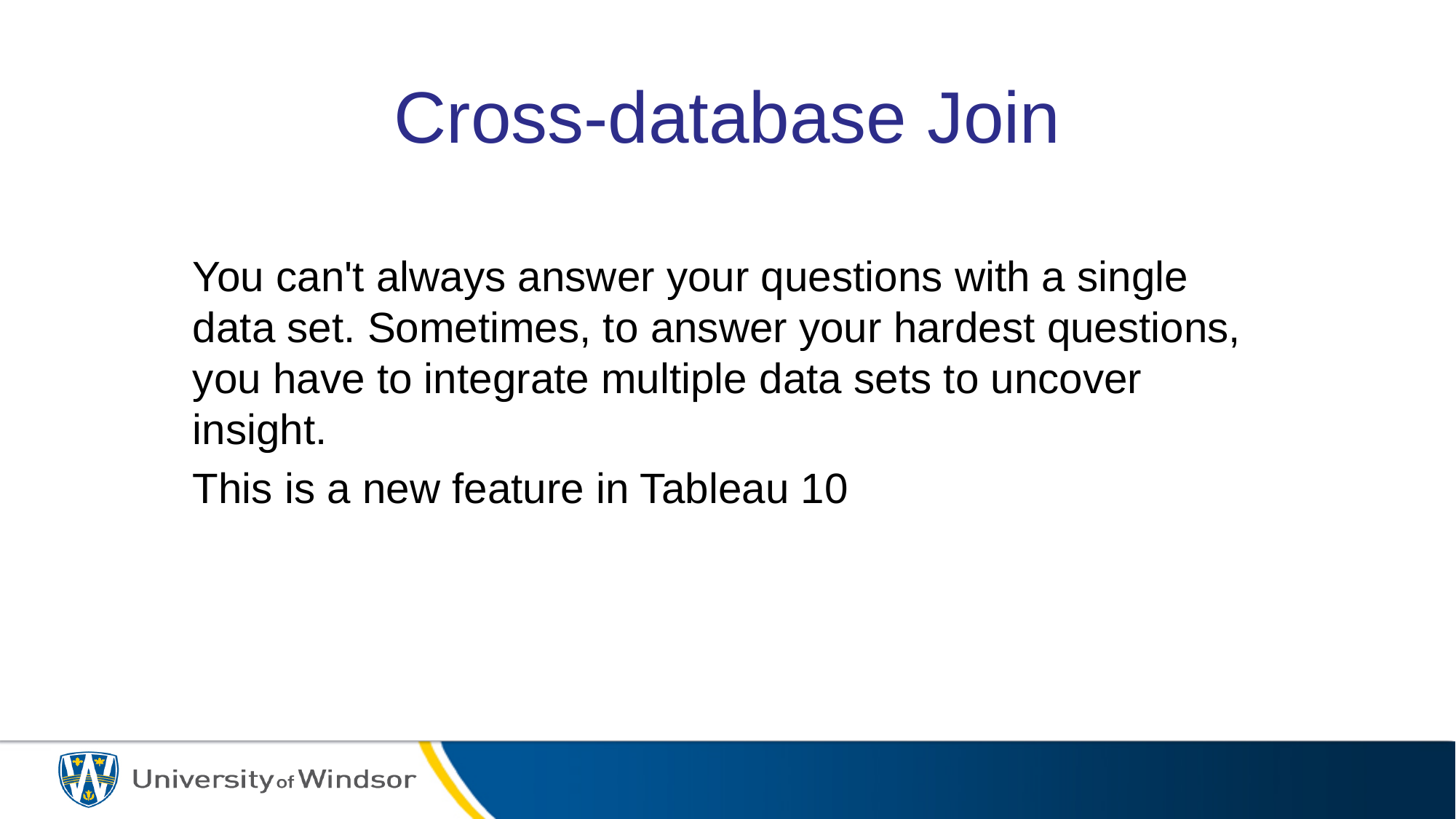

# Cross-database Join
You can't always answer your questions with a single data set. Sometimes, to answer your hardest questions, you have to integrate multiple data sets to uncover insight.
This is a new feature in Tableau 10